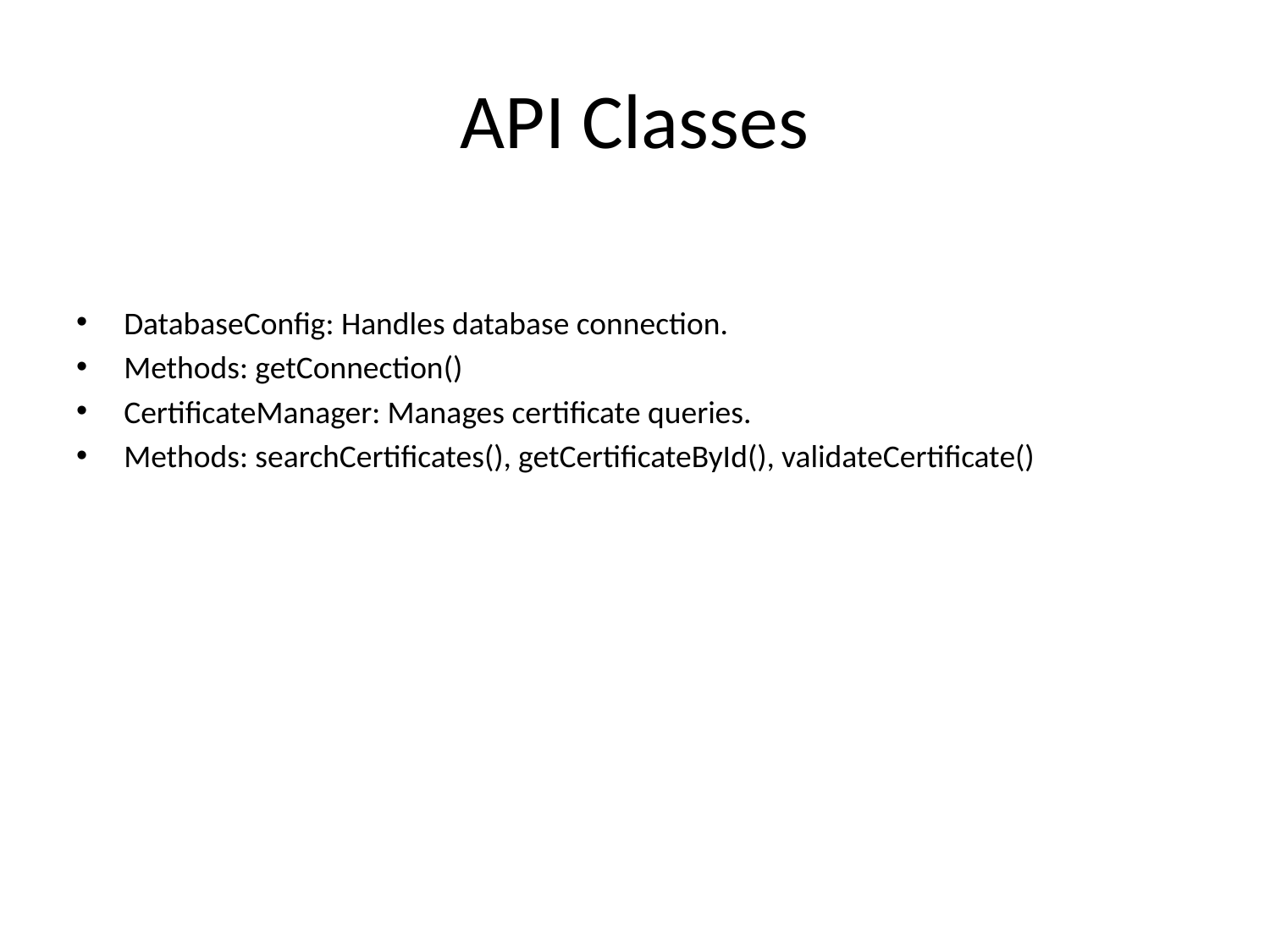

# API Classes

DatabaseConfig: Handles database connection.
Methods: getConnection()
CertificateManager: Manages certificate queries.
Methods: searchCertificates(), getCertificateById(), validateCertificate()